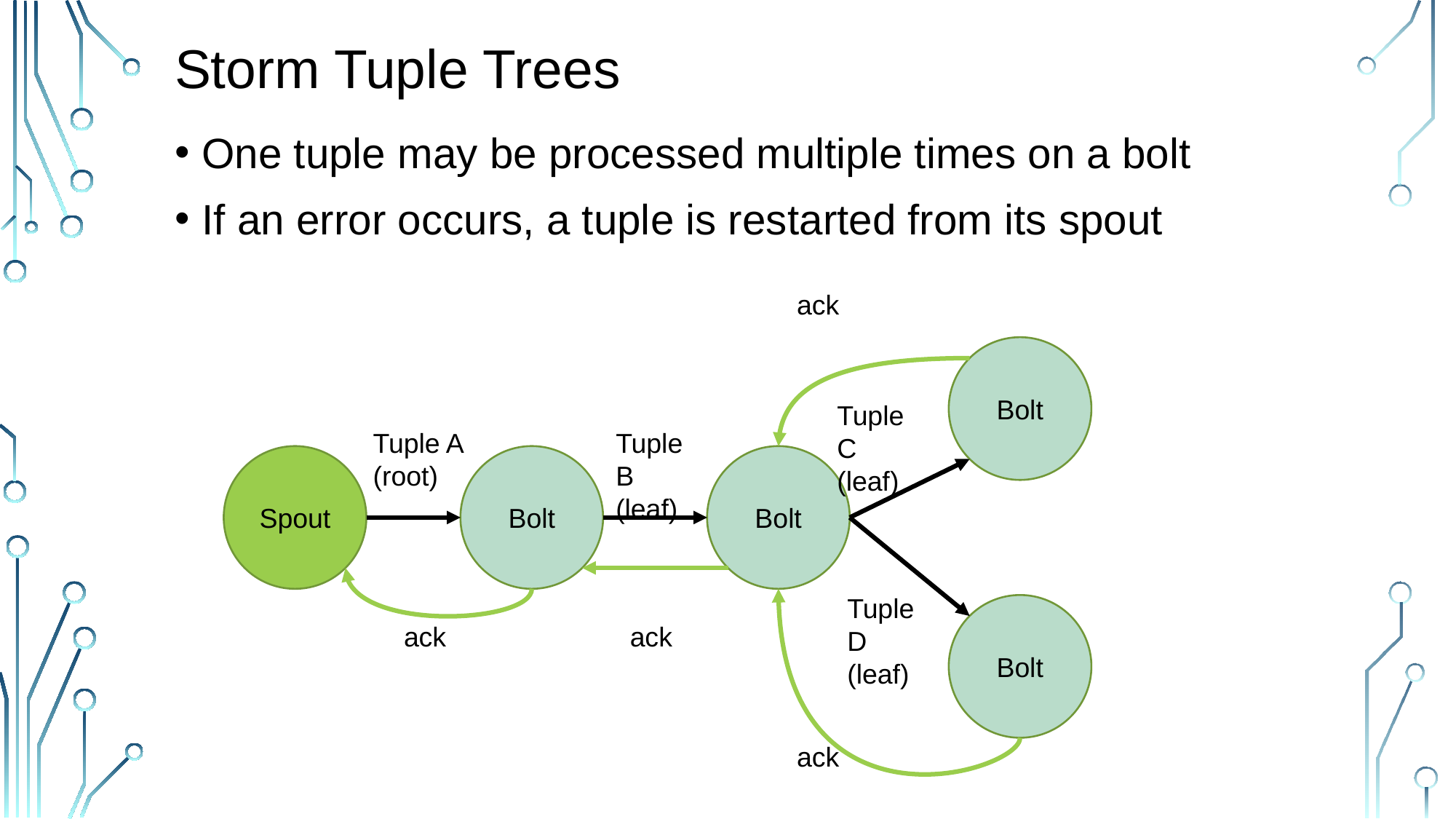

# Storm Tuple Trees
One tuple may be processed multiple times on a bolt
If an error occurs, a tuple is restarted from its spout
ack
Bolt
Tuple C
(leaf)
Tuple A (root)
Tuple B
(leaf)
Spout
Bolt
Bolt
Tuple D
(leaf)
Bolt
ack
ack
ack